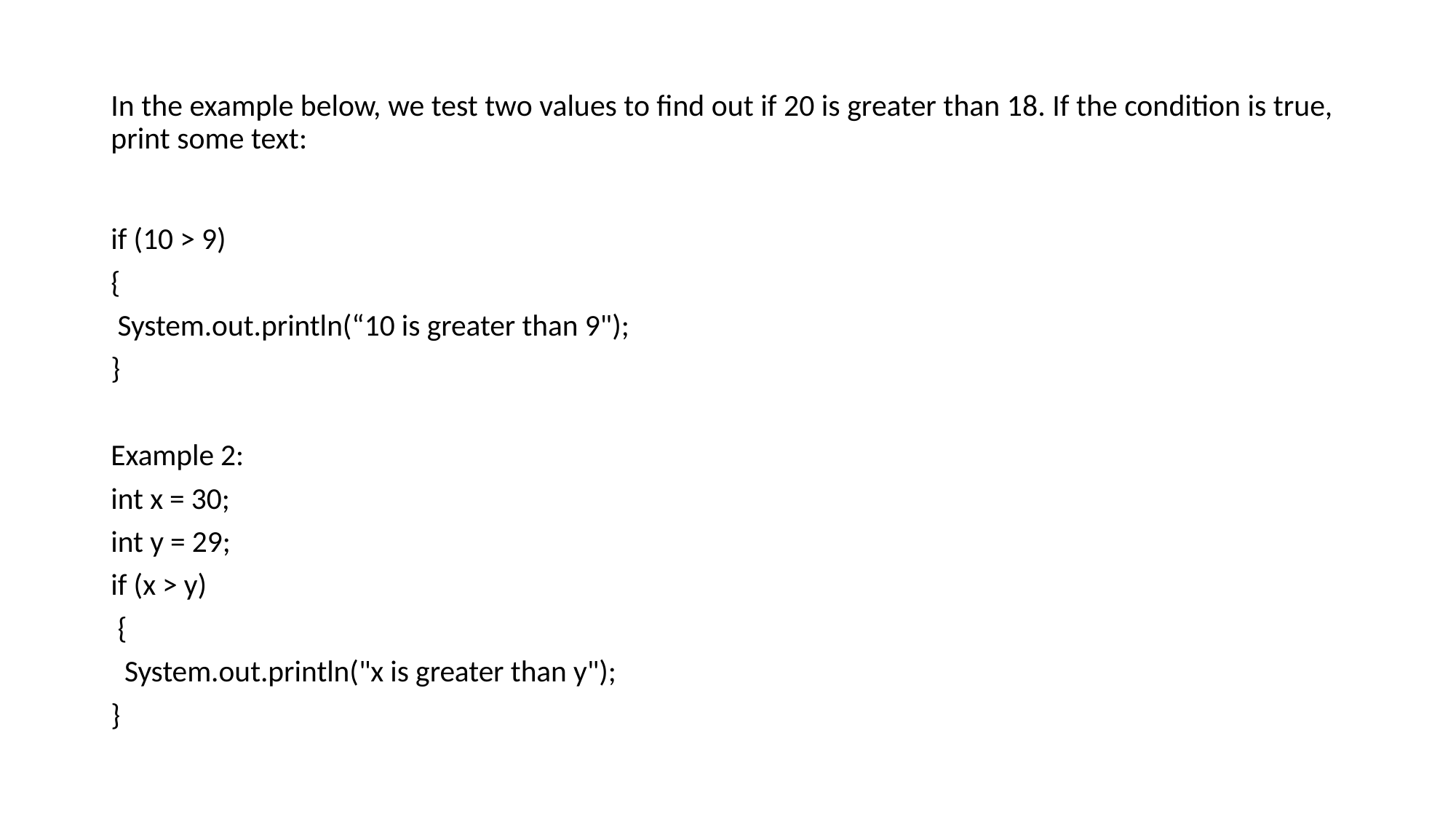

# In the example below, we test two values to find out if 20 is greater than 18. If the condition is true, print some text:
if (10 > 9)
{
 System.out.println(“10 is greater than 9");
}

Example 2:
int x = 30;
int y = 29;
if (x > y)
 {
  System.out.println("x is greater than y");
}